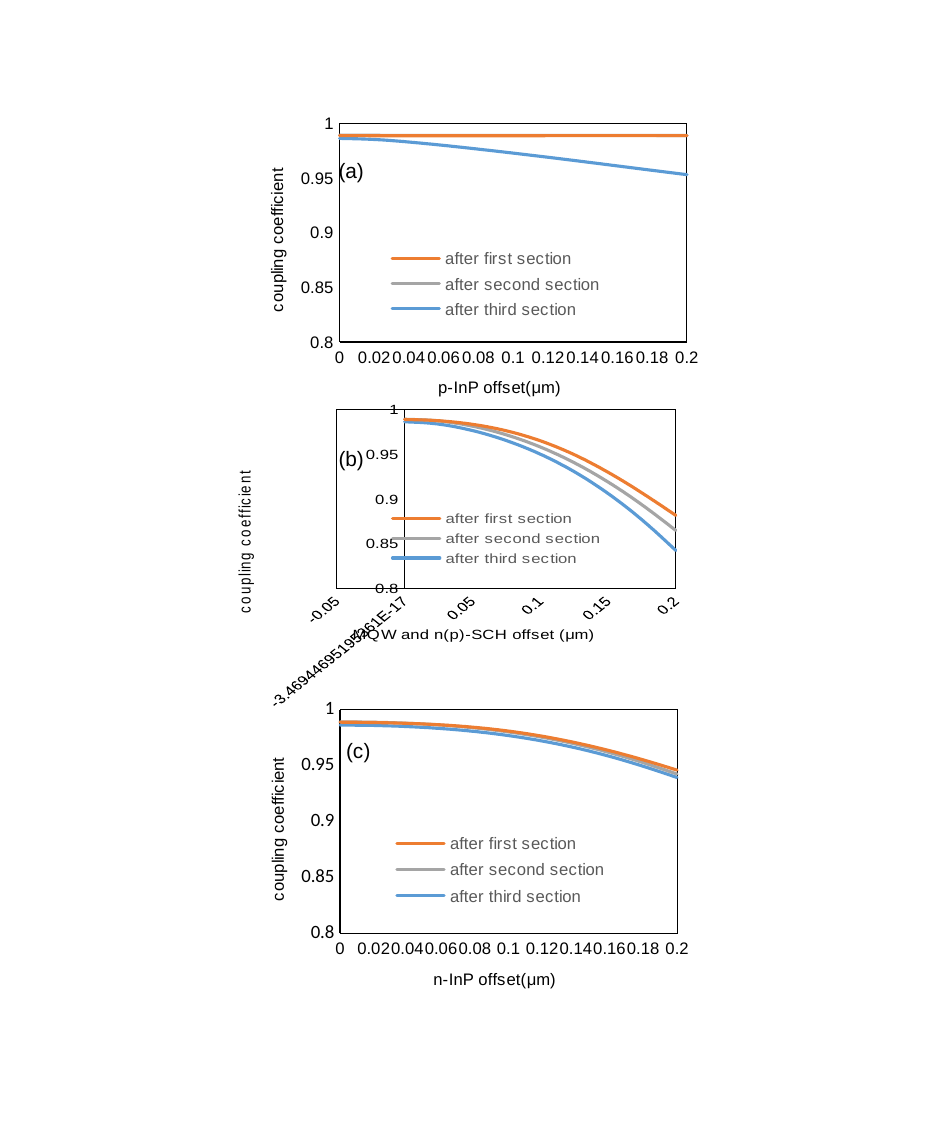

### Chart

| Category |  |  |  |
|---|---|---|---|
(a)

### Chart

| Category |  |  |  |
|---|---|---|---|
(b)

### Chart

| Category |  |  |  |
|---|---|---|---|
(c)